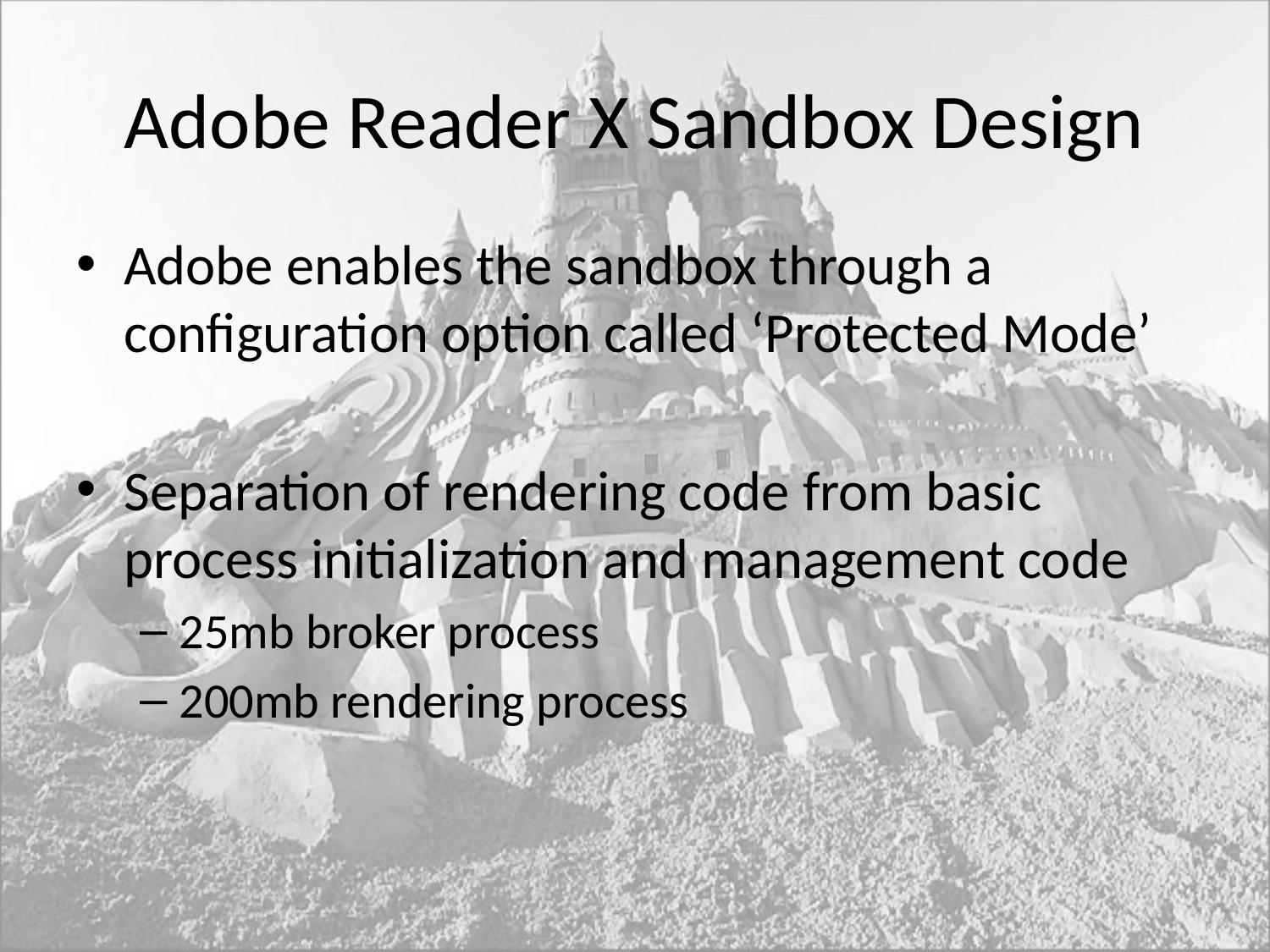

# Adobe Reader X Sandbox Design
Adobe enables the sandbox through a configuration option called ‘Protected Mode’

Separation of rendering code from basic process initialization and management code
25mb broker process
200mb rendering process